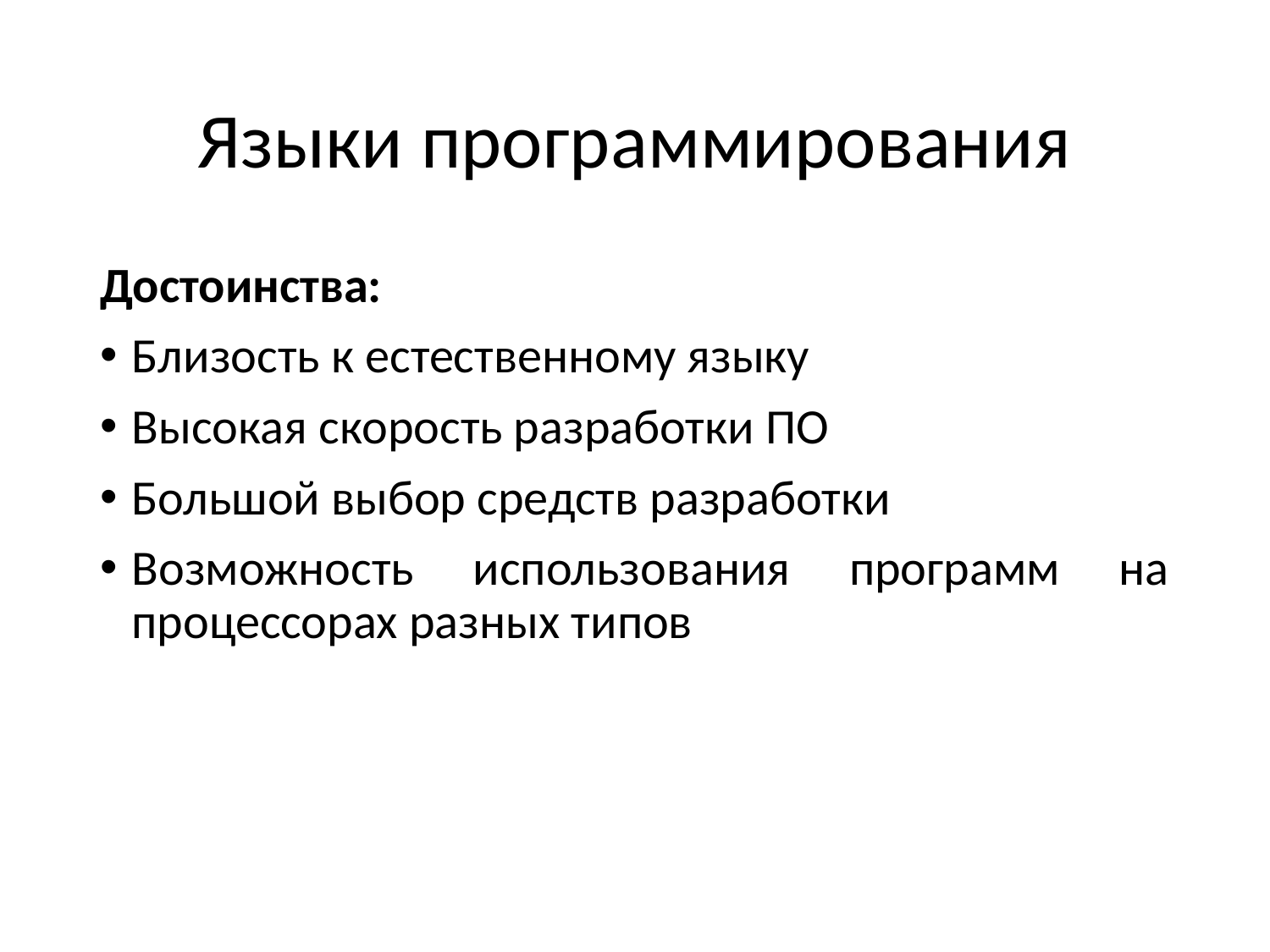

# Языки программирования
Достоинства:
Близость к естественному языку
Высокая скорость разработки ПО
Большой выбор средств разработки
Возможность использования программ на процессорах разных типов